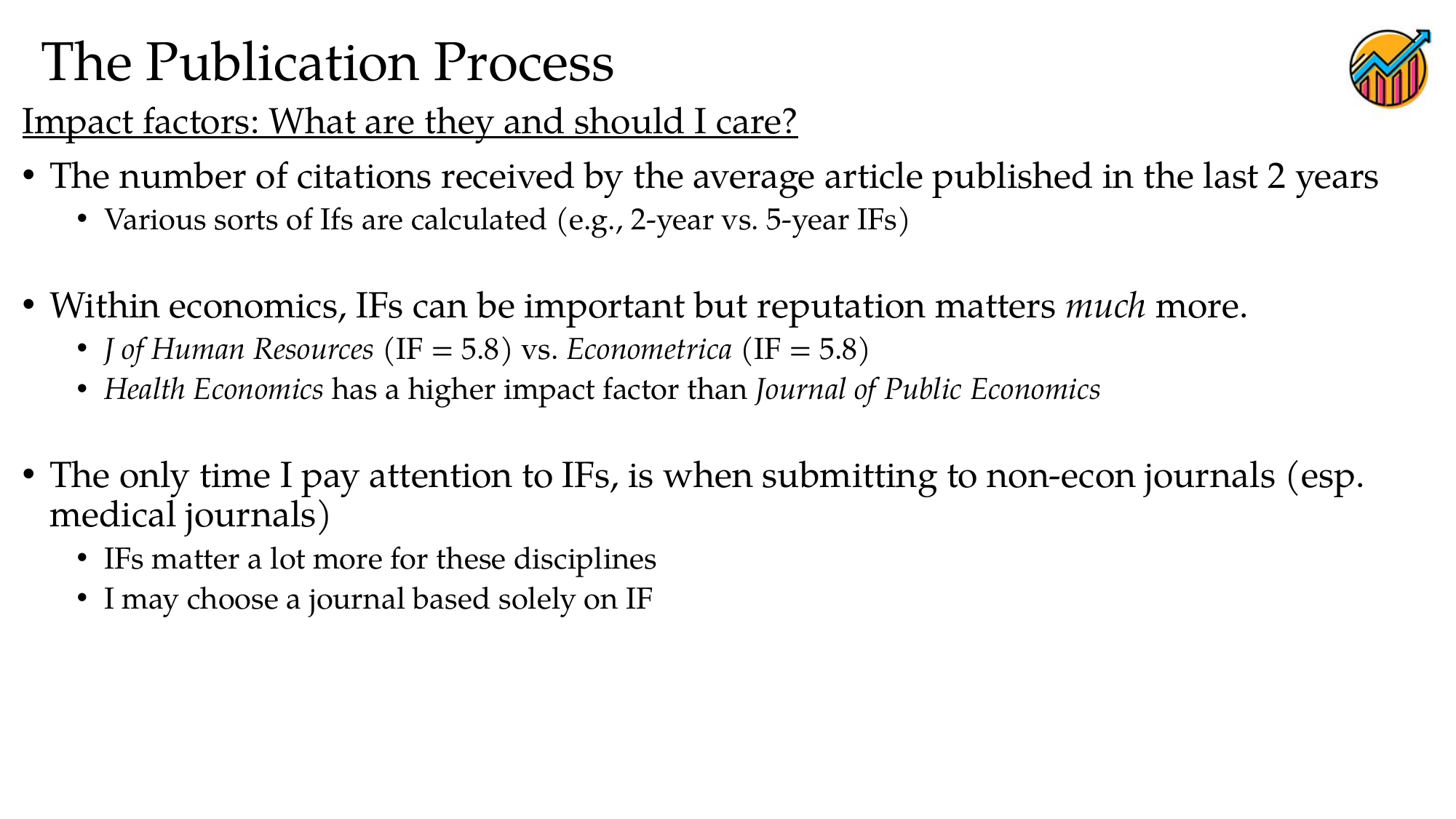

# The Publication Process
Impact factors: What are they and should I care?
The number of citations received by the average article published in the last 2 years
Various sorts of Ifs are calculated (e.g., 2-year vs. 5-year IFs)

Within economics, IFs can be important but reputation matters much more.
J of Human Resources (IF = 5.8) vs. Econometrica (IF = 5.8)
Health Economics has a higher impact factor than Journal of Public Economics

The only time I pay attention to IFs, is when submitting to non-econ journals (esp. medical journals)
IFs matter a lot more for these disciplines
I may choose a journal based solely on IF